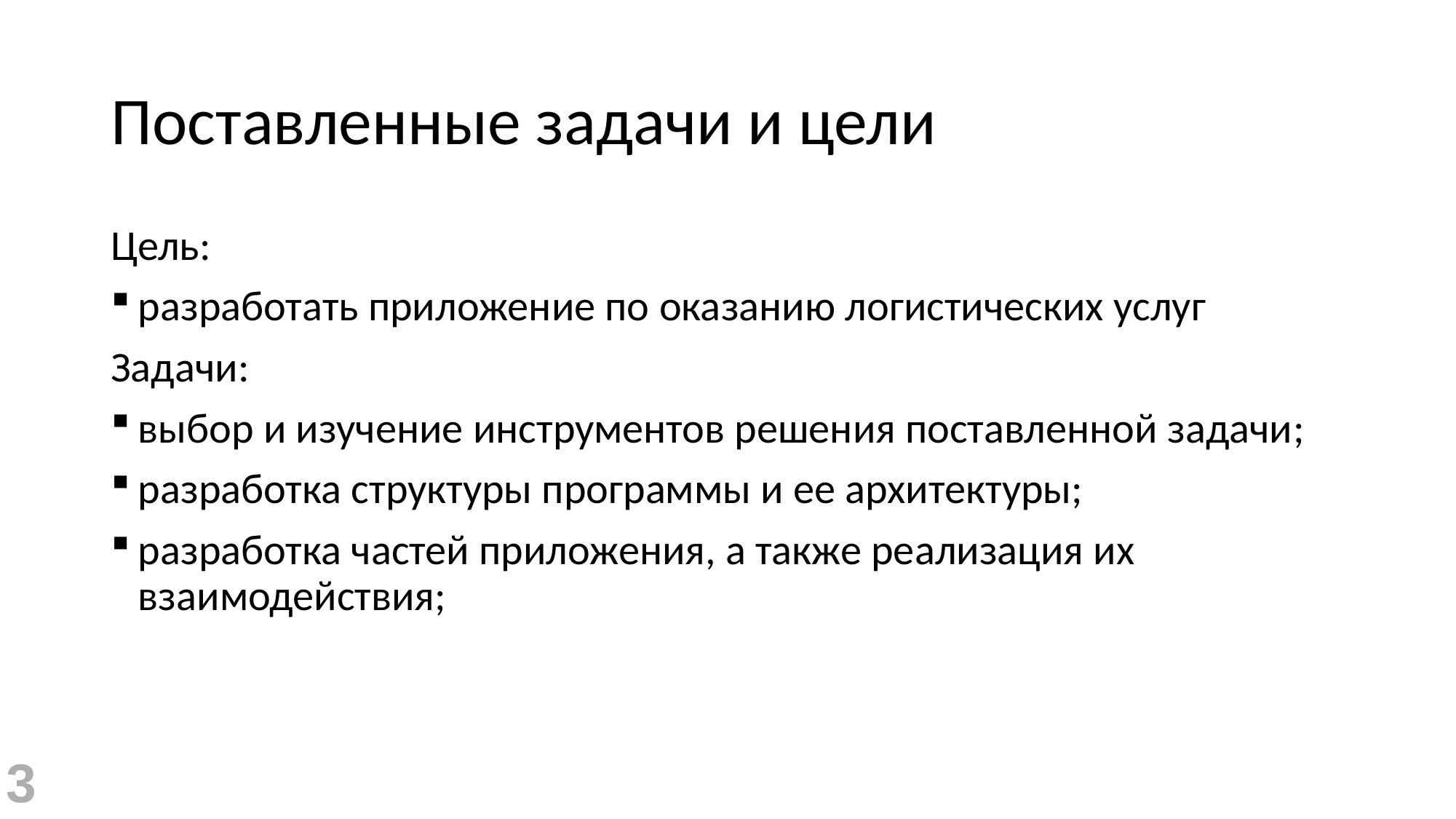

# Поставленные задачи и цели
Цель:
разработать приложение по оказанию логистических услуг
Задачи:
выбор и изучение инструментов решения поставленной задачи;
разработка структуры программы и ее архитектуры;
разработка частей приложения, а также реализация их взаимодействия;
3